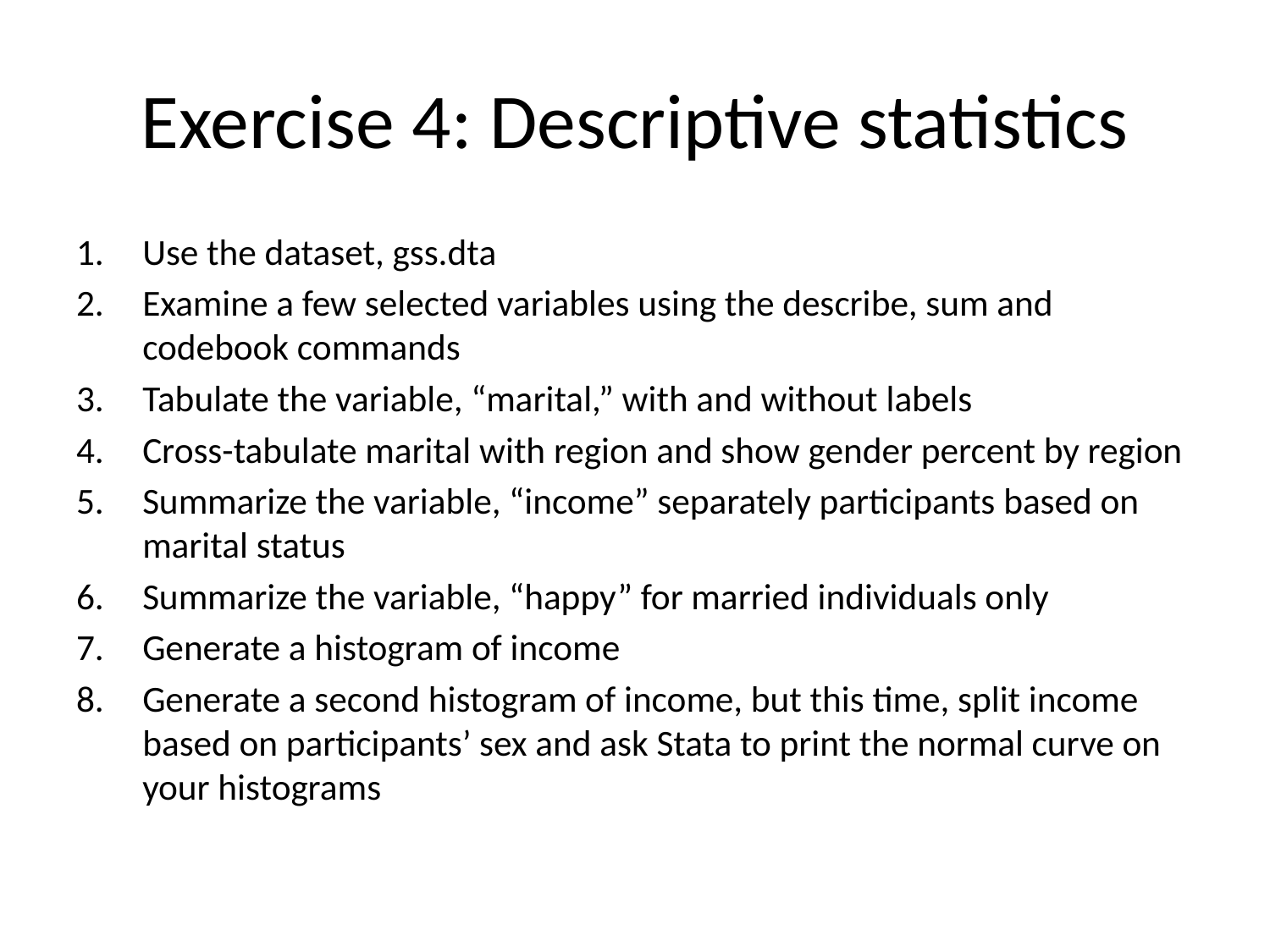

# Exercise 4: Descriptive statistics
Use the dataset, gss.dta
Examine a few selected variables using the describe, sum and codebook commands
Tabulate the variable, “marital,” with and without labels
Cross-tabulate marital with region and show gender percent by region
Summarize the variable, “income” separately participants based on marital status
Summarize the variable, “happy” for married individuals only
Generate a histogram of income
Generate a second histogram of income, but this time, split income based on participants’ sex and ask Stata to print the normal curve on your histograms